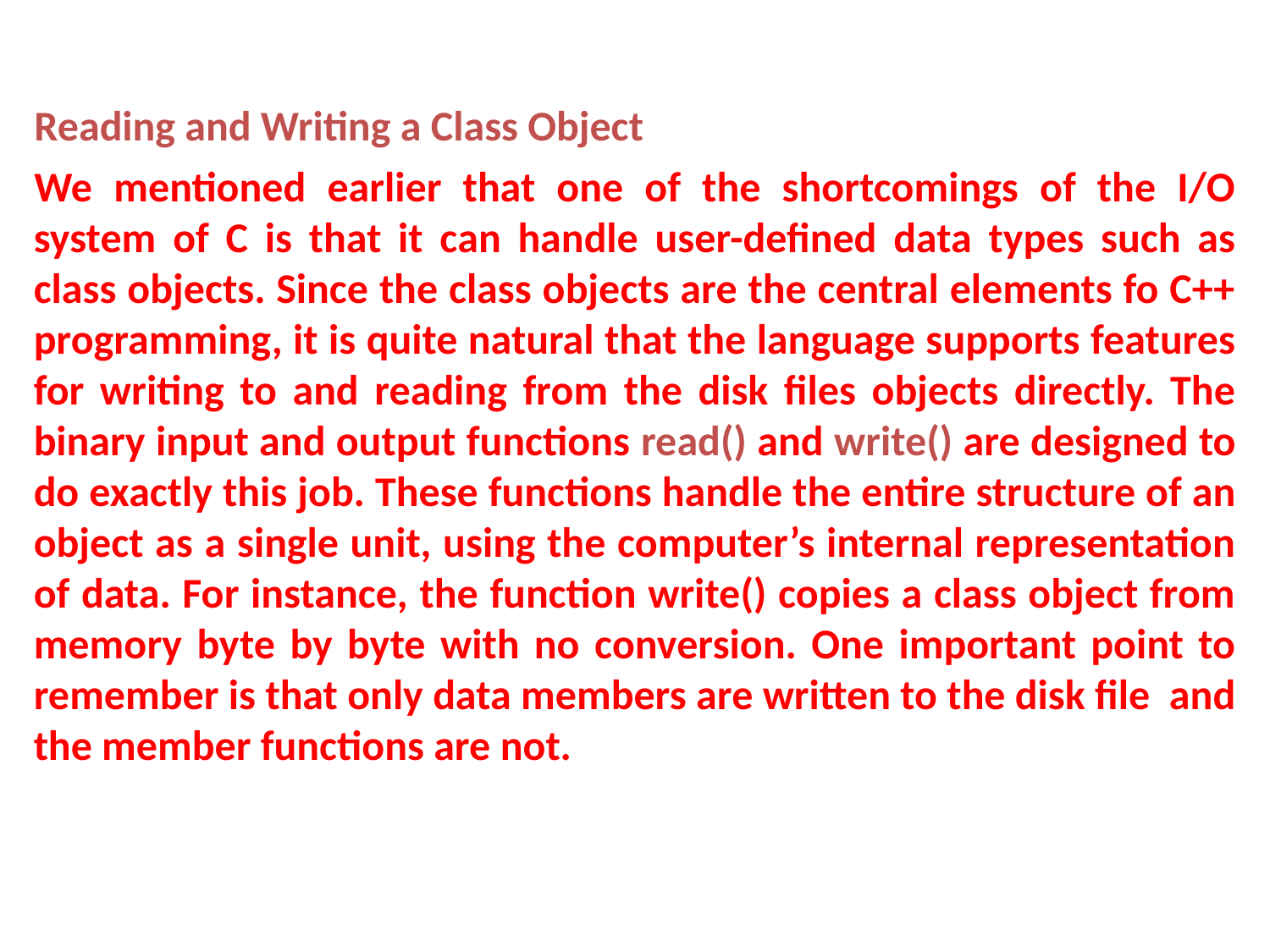

Reading and Writing a Class Object
We mentioned earlier that one of the shortcomings of the I/O system of C is that it can handle user-defined data types such as class objects. Since the class objects are the central elements fo C++ programming, it is quite natural that the language supports features for writing to and reading from the disk files objects directly. The binary input and output functions read() and write() are designed to do exactly this job. These functions handle the entire structure of an object as a single unit, using the computer’s internal representation of data. For instance, the function write() copies a class object from memory byte by byte with no conversion. One important point to remember is that only data members are written to the disk file  and the member functions are not.